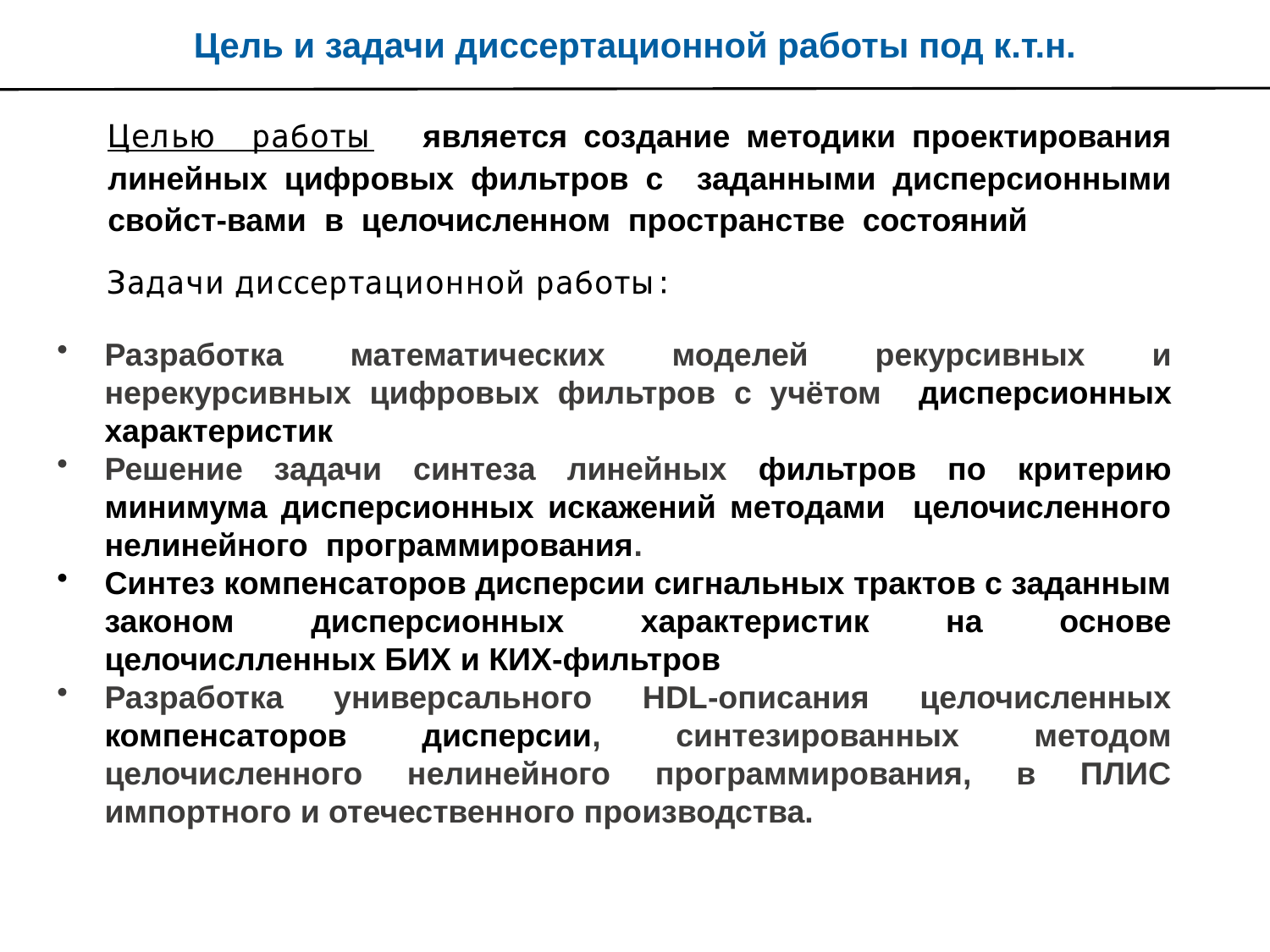

Цель и задачи диссертационной работы под к.т.н.

Целью  работы   является создание методики проектирования линейных цифровых фильтров с  заданными дисперсионными свойст-вами  в  целочисленном  пространстве  состояний
Задачи диссертационной работы:
Разработка математических моделей рекурсивных и нерекурсивных цифровых фильтров с учётом  дисперсионных характеристик
Решение задачи синтеза линейных фильтров по критерию минимума дисперсионных искажений методами  целочисленного нелинейного  программирования.
Синтез компенсаторов дисперсии сигнальных трактов с заданным законом дисперсионных характеристик на основе целочислленных БИХ и КИХ-фильтров
Разработка универсального HDL-описания целочисленных компенсаторов дисперсии, синтезированных методом целочисленного нелинейного программирования, в ПЛИС импортного и отечественного производства.
# 37